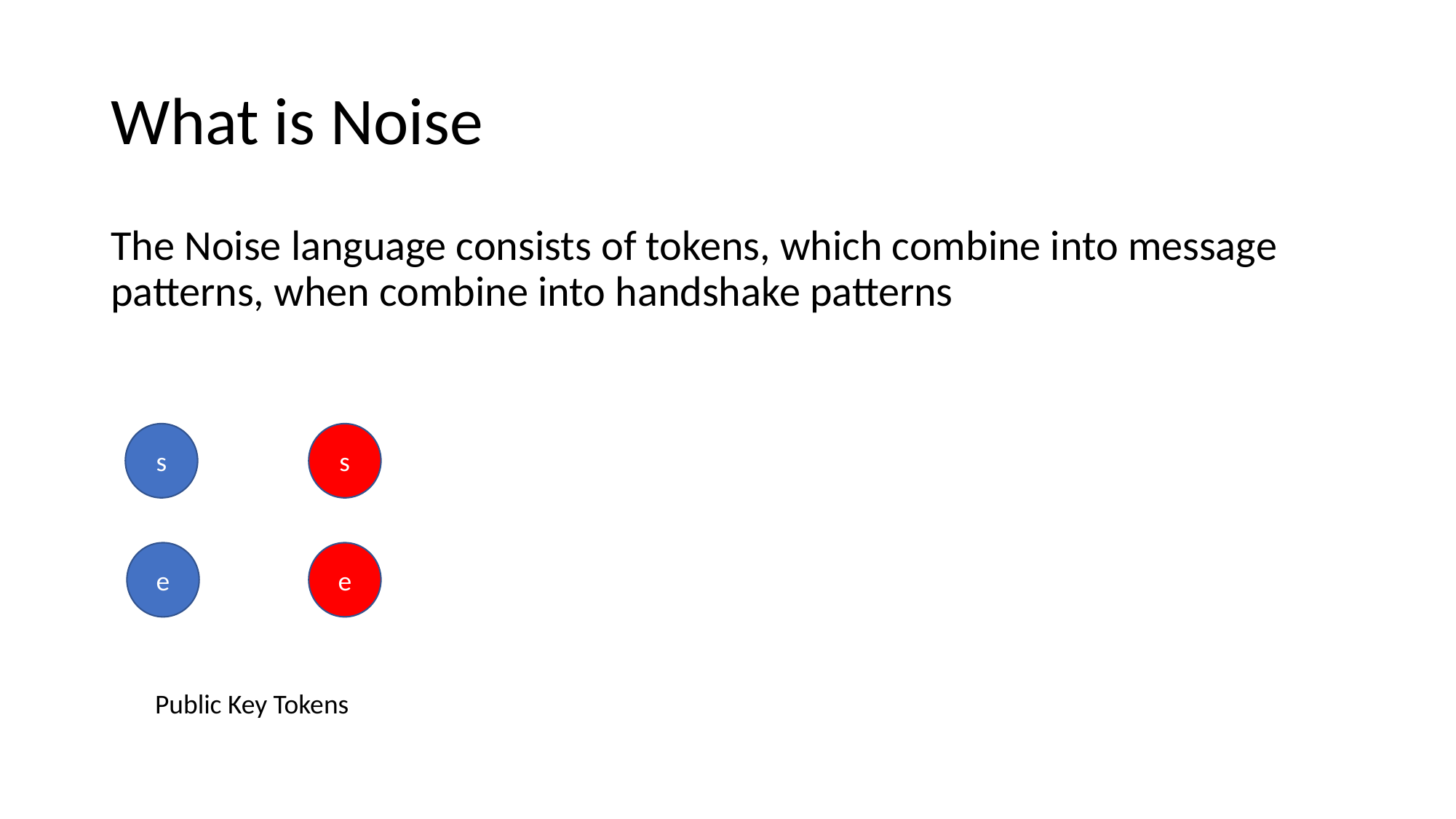

# What is Noise
The Noise language consists of tokens, which combine into message patterns, when combine into handshake patterns

s
s
e
e
Public Key Tokens